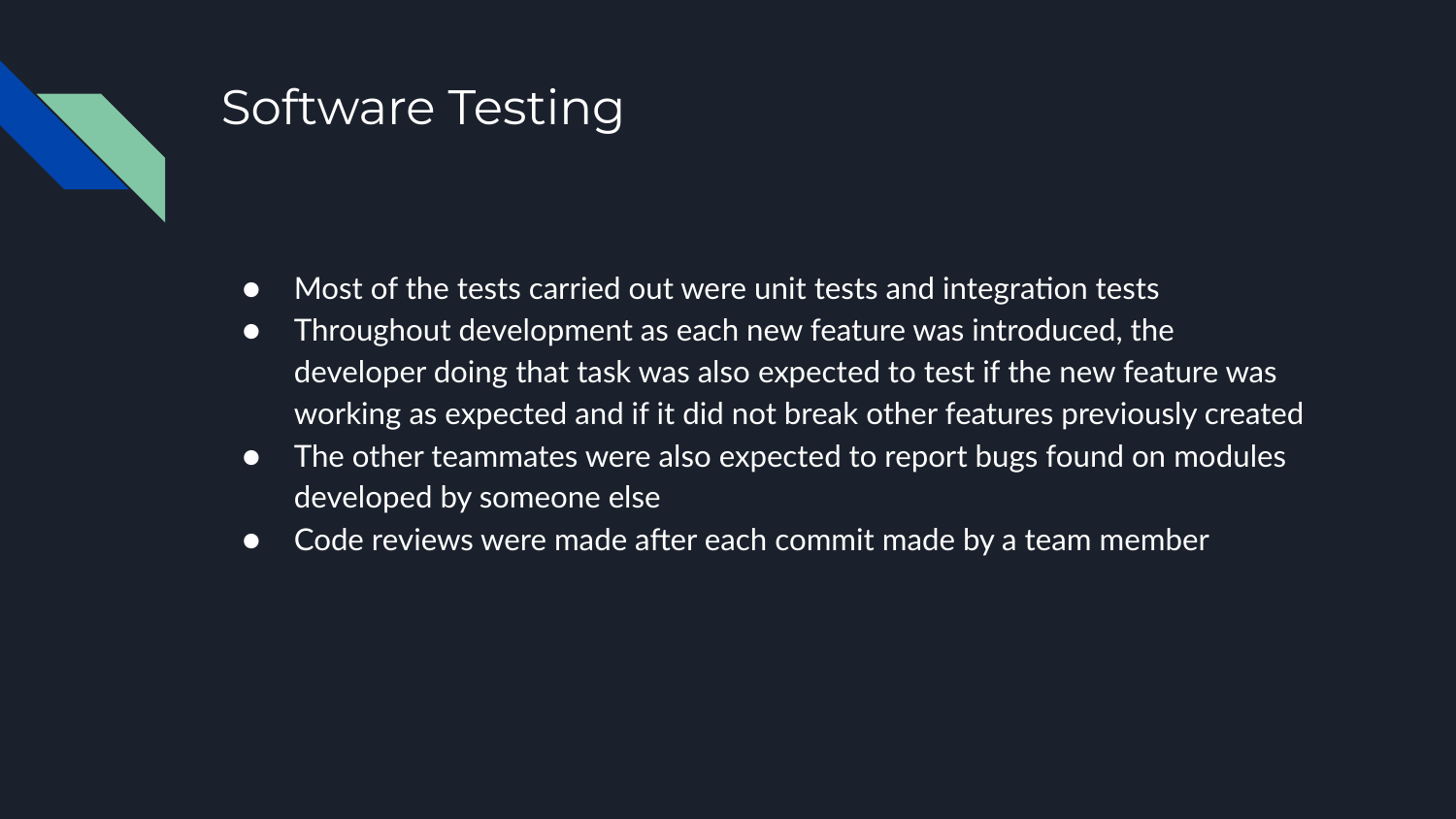

# Software Testing
Most of the tests carried out were unit tests and integration tests
Throughout development as each new feature was introduced, the developer doing that task was also expected to test if the new feature was working as expected and if it did not break other features previously created
The other teammates were also expected to report bugs found on modules developed by someone else
Code reviews were made after each commit made by a team member